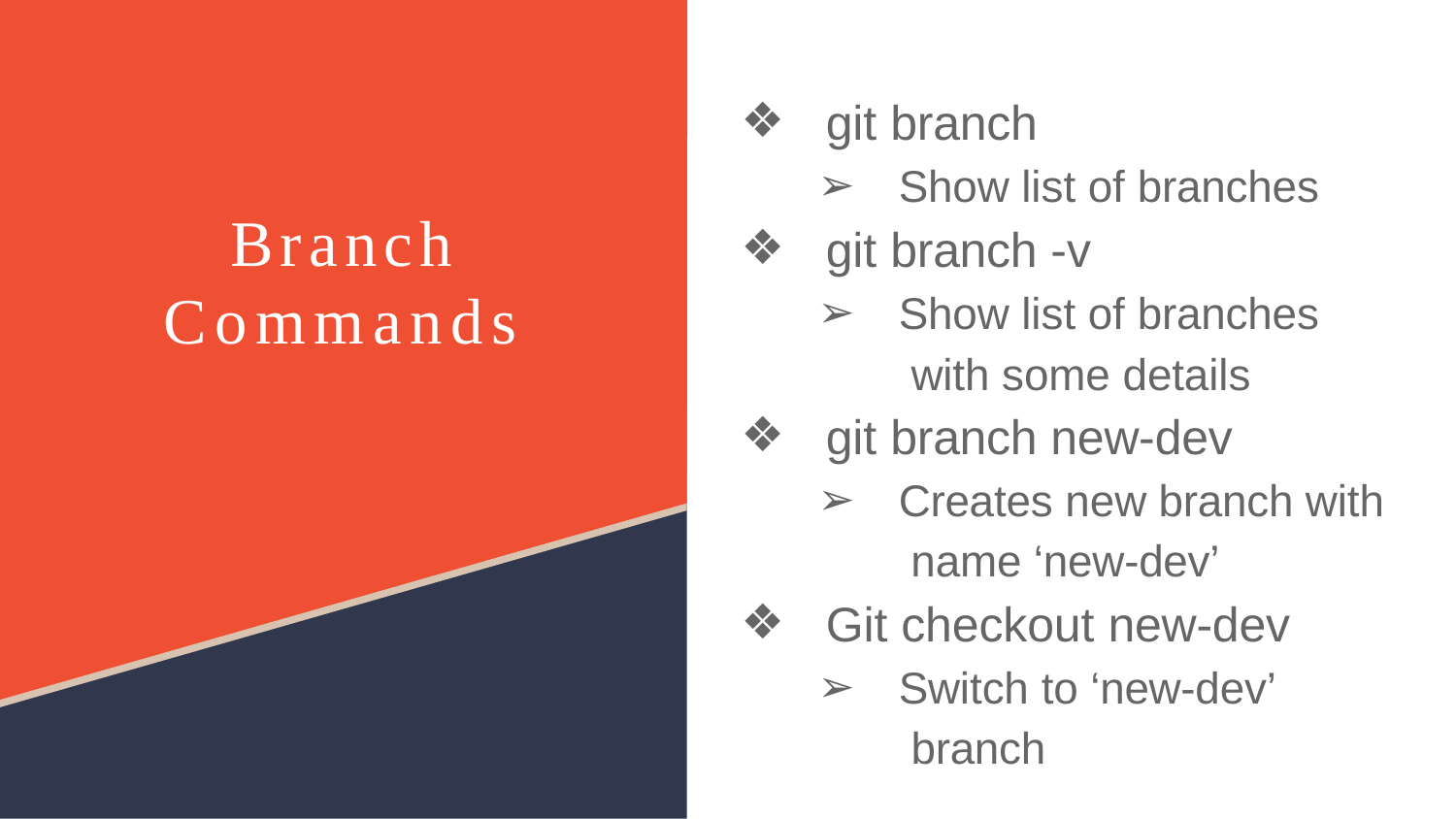

git branch
Show list of branches
git branch -v
Branch  Commands
Show list of branches  with some details
git branch new-dev
Creates new branch with  name ‘new-dev’
Git checkout new-dev
Switch to ‘new-dev’  branch